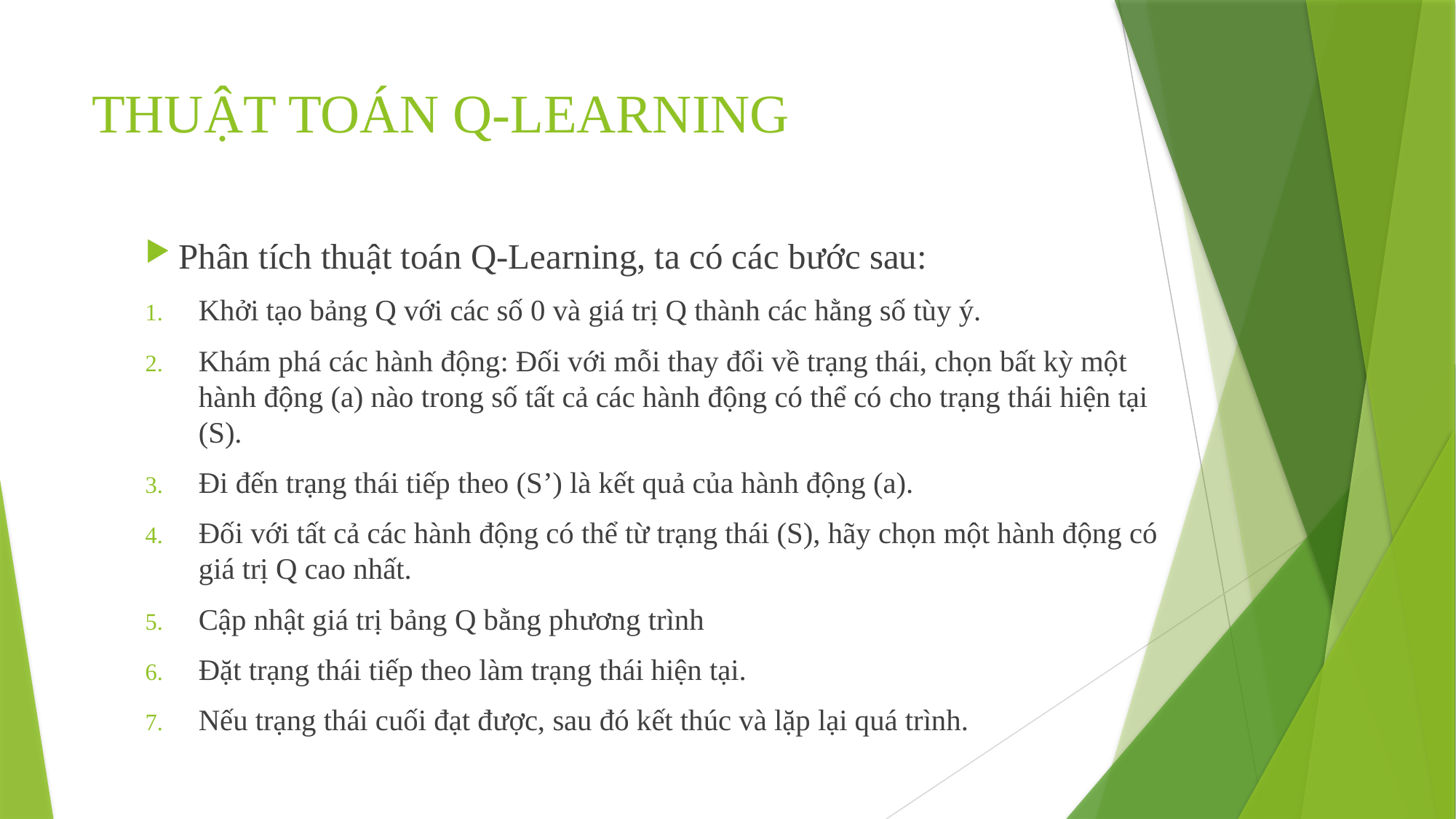

# THUẬT TOÁN Q-LEARNING

Phân tích thuật toán Q-Learning, ta có các bước sau:
Khởi tạo bảng Q với các số 0 và giá trị Q thành các hằng số tùy ý.
Khám phá các hành động: Đối với mỗi thay đổi về trạng thái, chọn bất kỳ một hành động (a) nào trong số tất cả các hành động có thể có cho trạng thái hiện tại (S).
Đi đến trạng thái tiếp theo (S’) là kết quả của hành động (a).
Đối với tất cả các hành động có thể từ trạng thái (S), hãy chọn một hành động có giá trị Q cao nhất.
Cập nhật giá trị bảng Q bằng phương trình
Đặt trạng thái tiếp theo làm trạng thái hiện tại.
Nếu trạng thái cuối đạt được, sau đó kết thúc và lặp lại quá trình.

13